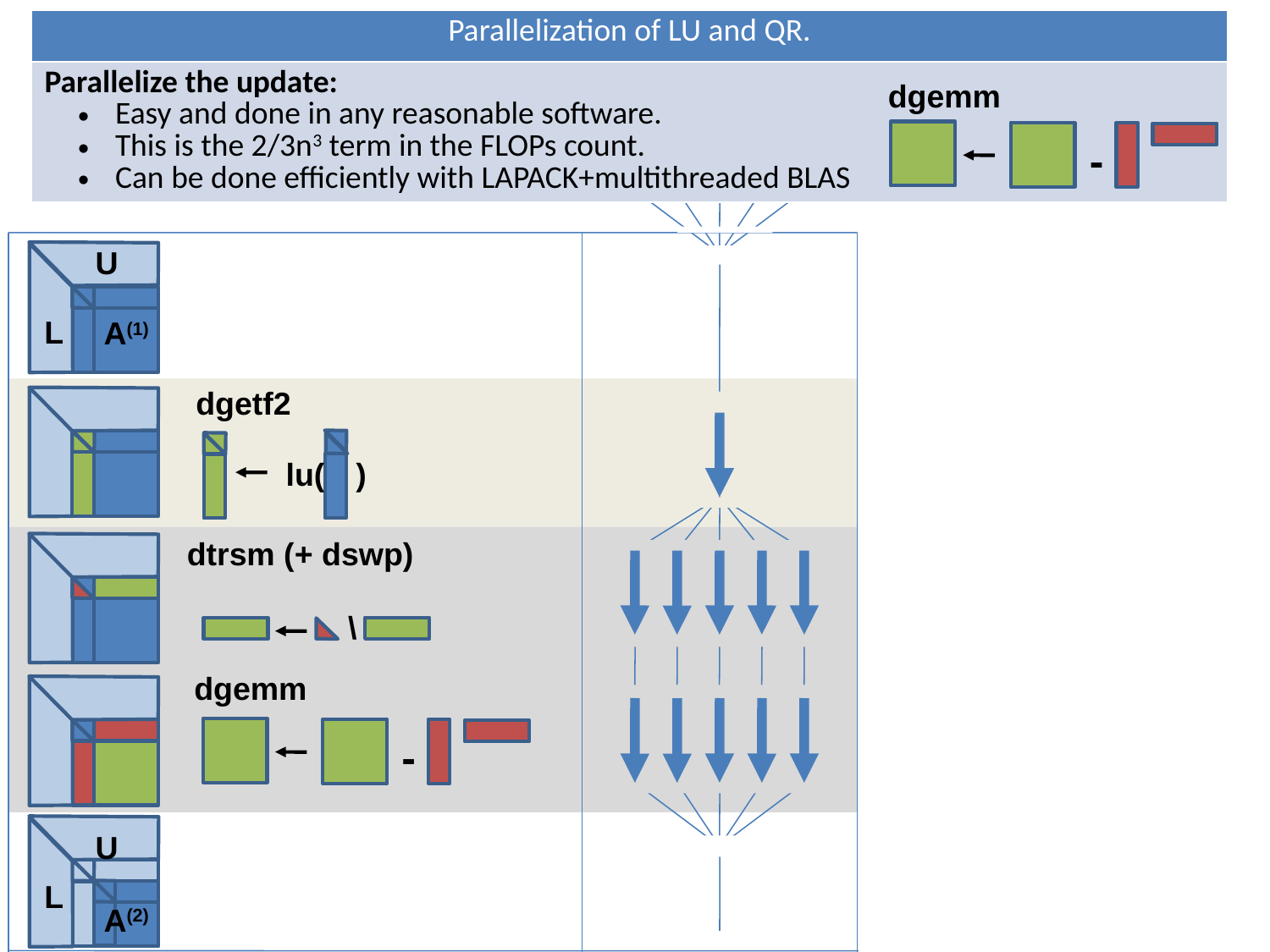

| Parallelization of LU and QR. |
| --- |
| Parallelize the update: Easy and done in any reasonable software. This is the 2/3n3 term in the FLOPs count. Can be done efficiently with LAPACK+multithreaded BLAS |
dgemm

-

U

L
A(1)

dgetf2

lu(
)

dtrsm (+ dswp)

\

dgemm

-

U

L

A(2)